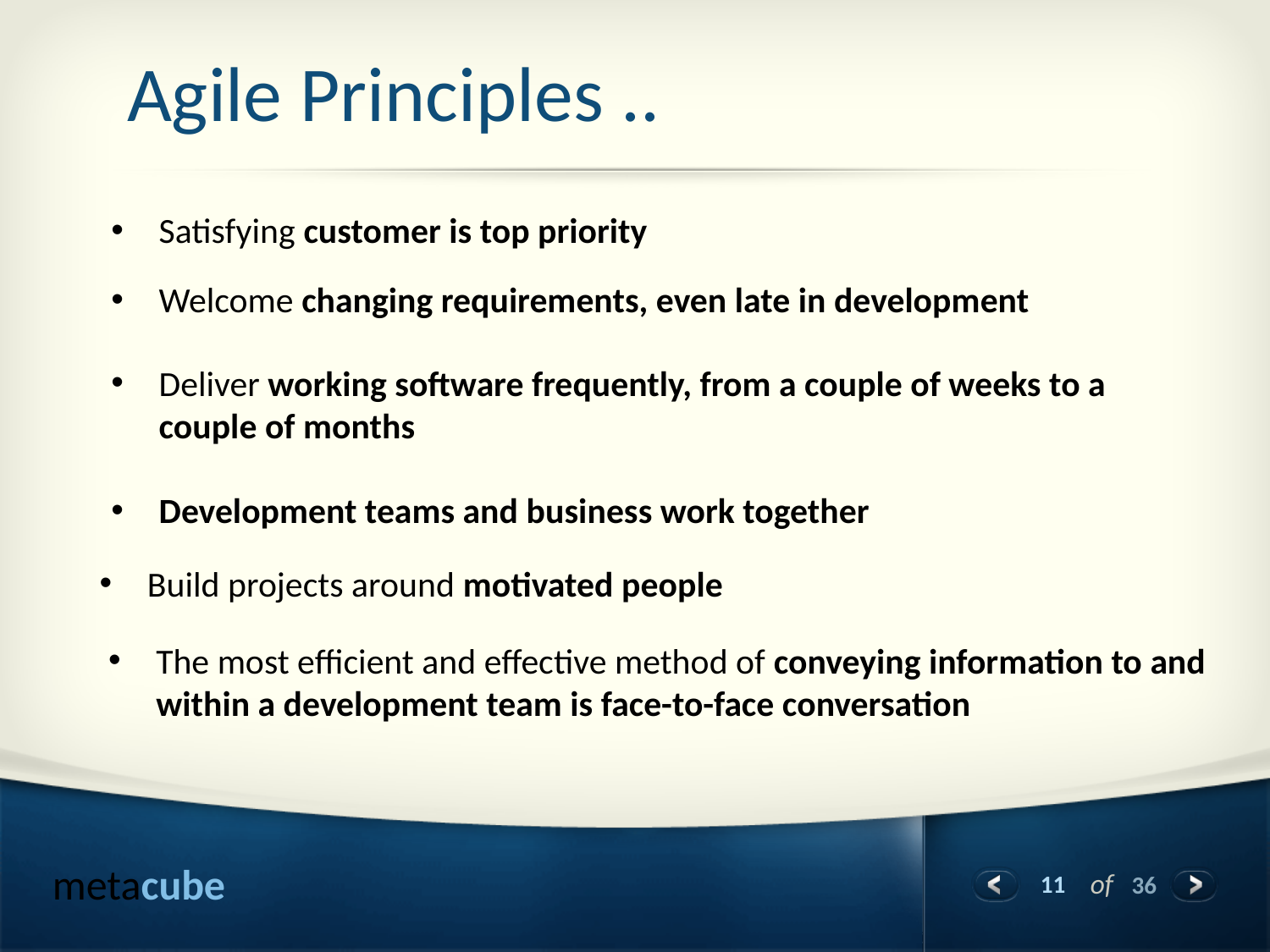

Agile Principles ..
Satisfying customer is top priority
Welcome changing requirements, even late in development
Deliver working software frequently, from a couple of weeks to a couple of months
Development teams and business work together
Build projects around motivated people
The most efficient and effective method of conveying information to and within a development team is face-to-face conversation
11